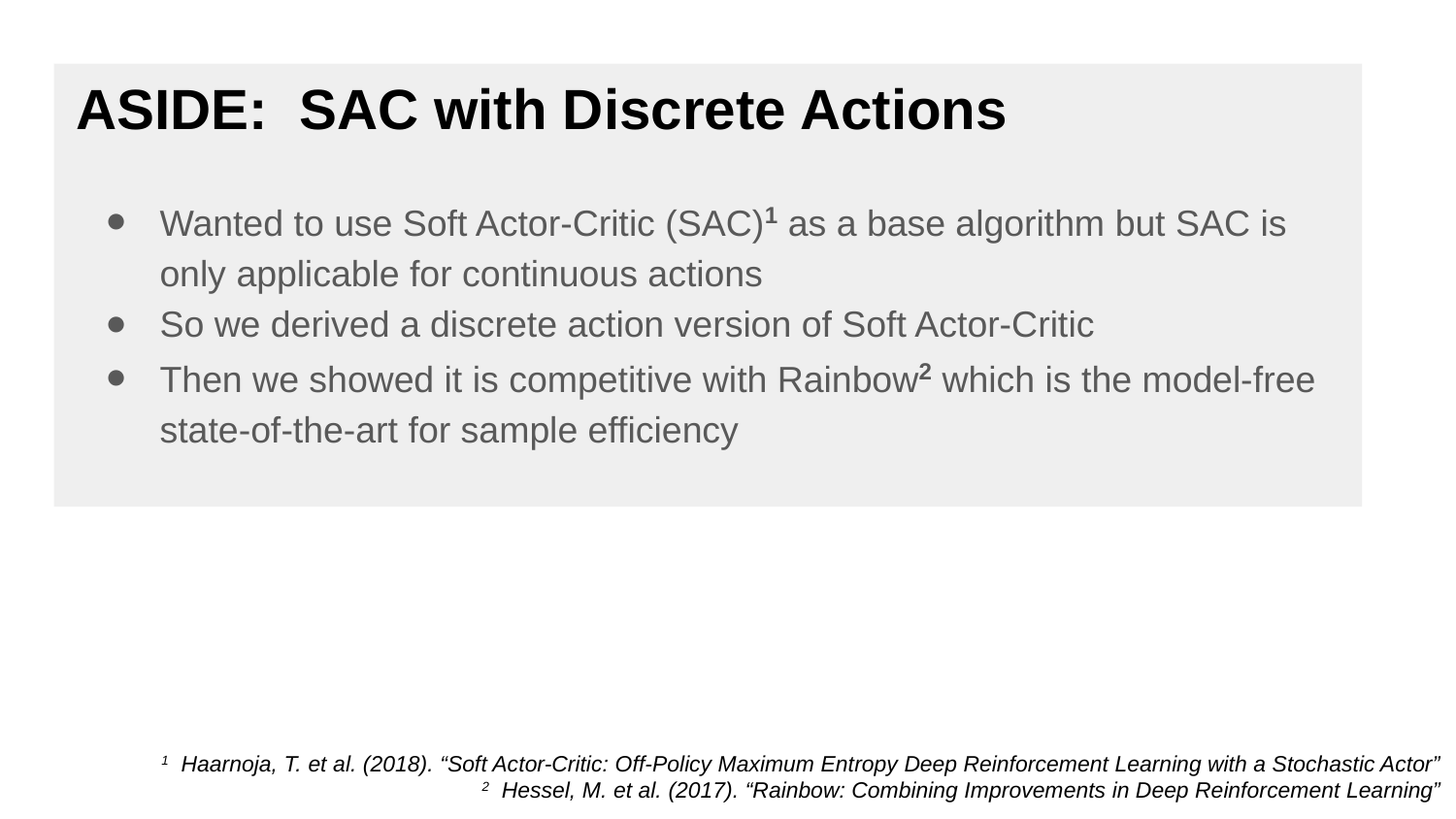

# ASIDE:  SAC with Discrete Actions

Wanted to use Soft Actor-Critic (SAC)1 as a base algorithm but SAC is only applicable for continuous actions
So we derived a discrete action version of Soft Actor-Critic
Then we showed it is competitive with Rainbow2 which is the model-free state-of-the-art for sample efficiency
1  Haarnoja, T. et al. (2018). “Soft Actor-Critic: Off-Policy Maximum Entropy Deep Reinforcement Learning with a Stochastic Actor”
2  Hessel, M. et al. (2017). “Rainbow: Combining Improvements in Deep Reinforcement Learning”